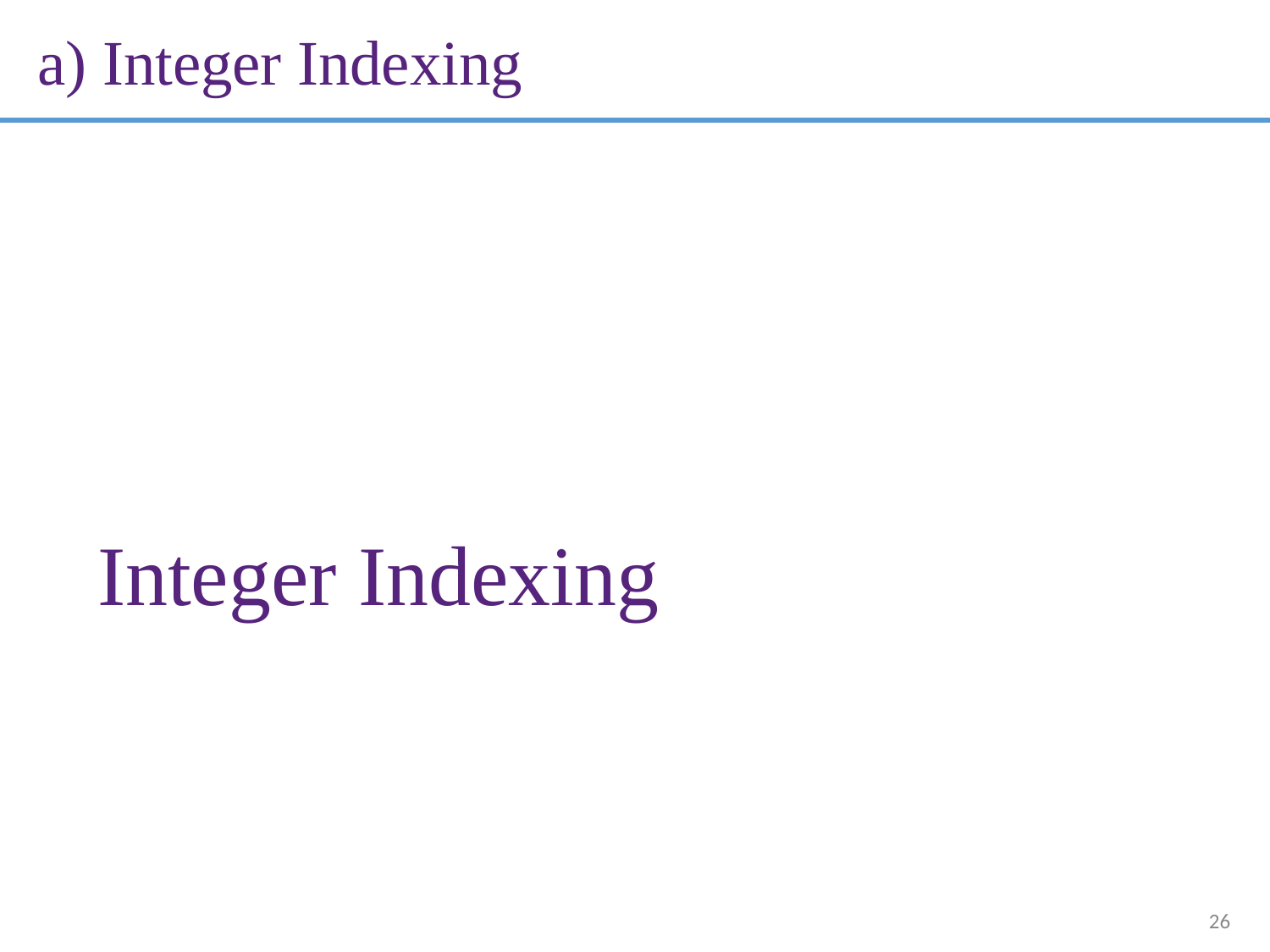

a) Integer Indexing

# Integer Indexing
26